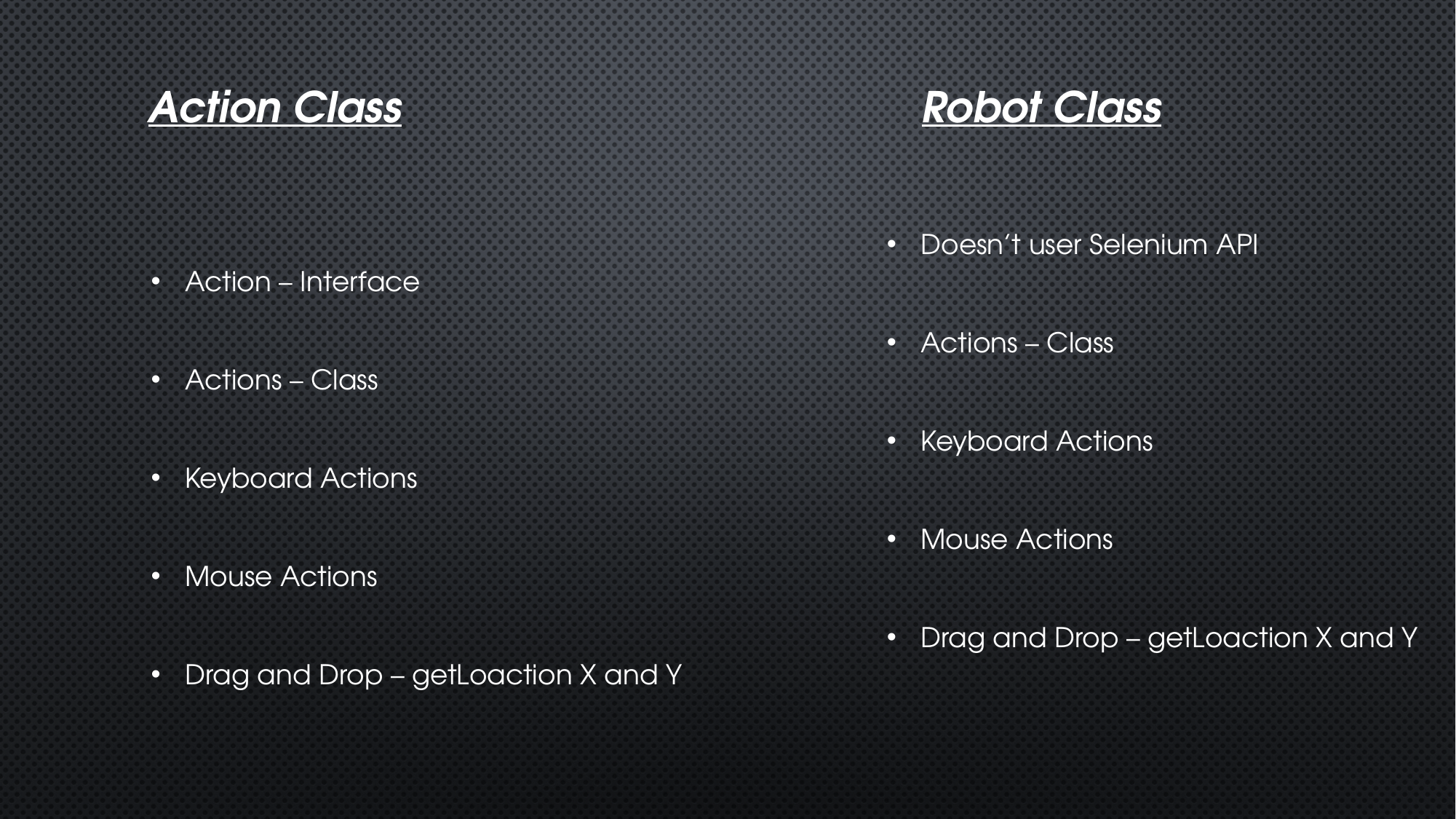

Action Class
Robot Class
Doesn’t user Selenium API
Actions – Class
Keyboard Actions
Mouse Actions
Drag and Drop – getLoaction X and Y

Action – Interface
Actions – Class
Keyboard Actions
Mouse Actions
Drag and Drop – getLoaction X and Y